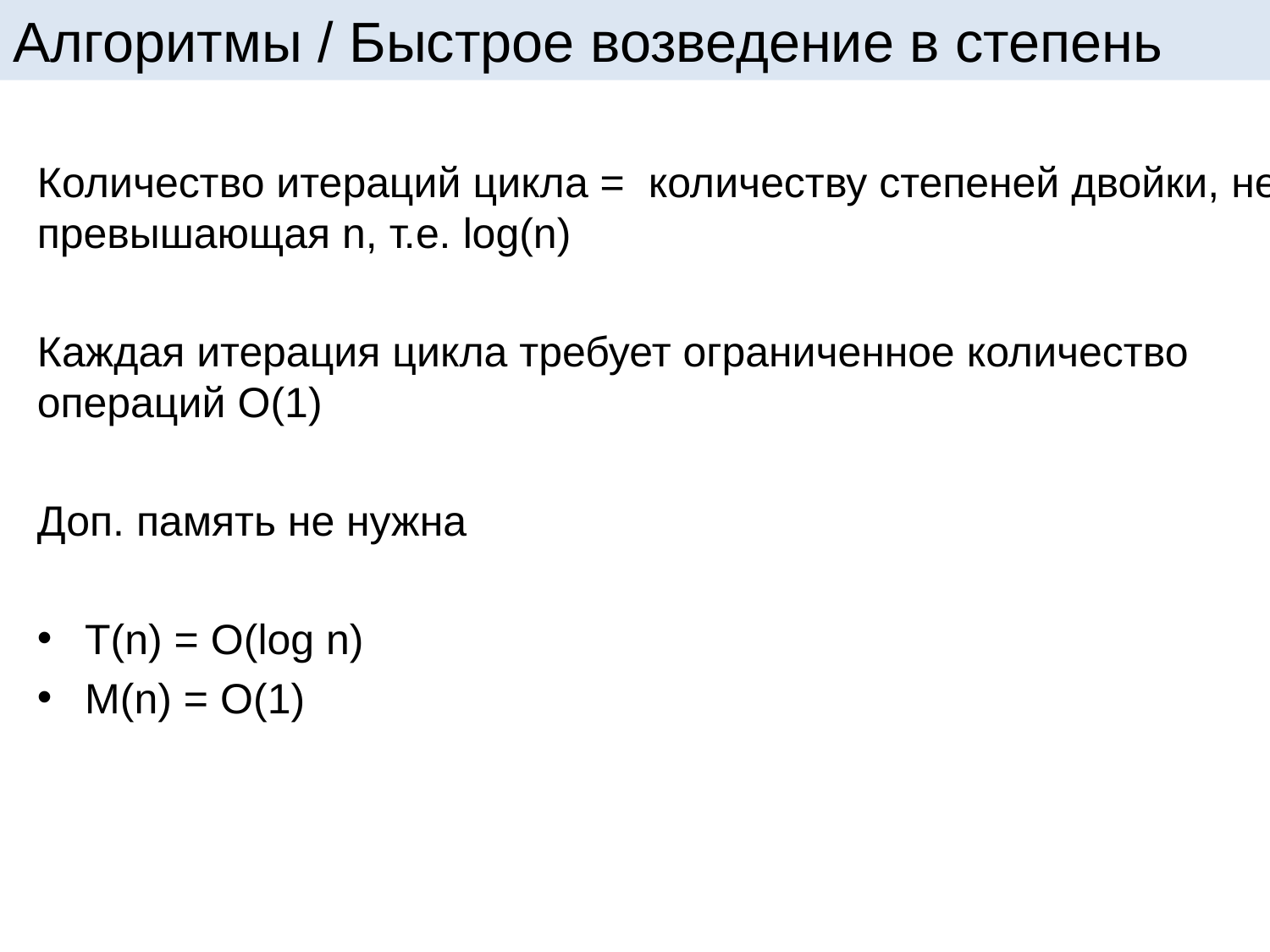

# Алгоритмы / Быстрое возведение в степень
Количество итераций цикла =  количеству степеней двойки, не превышающая n, т.е. log(n)

Каждая итерация цикла требует ограниченное количество операций O(1)

Доп. память не нужна

T(n) = O(log n)
M(n) = O(1)